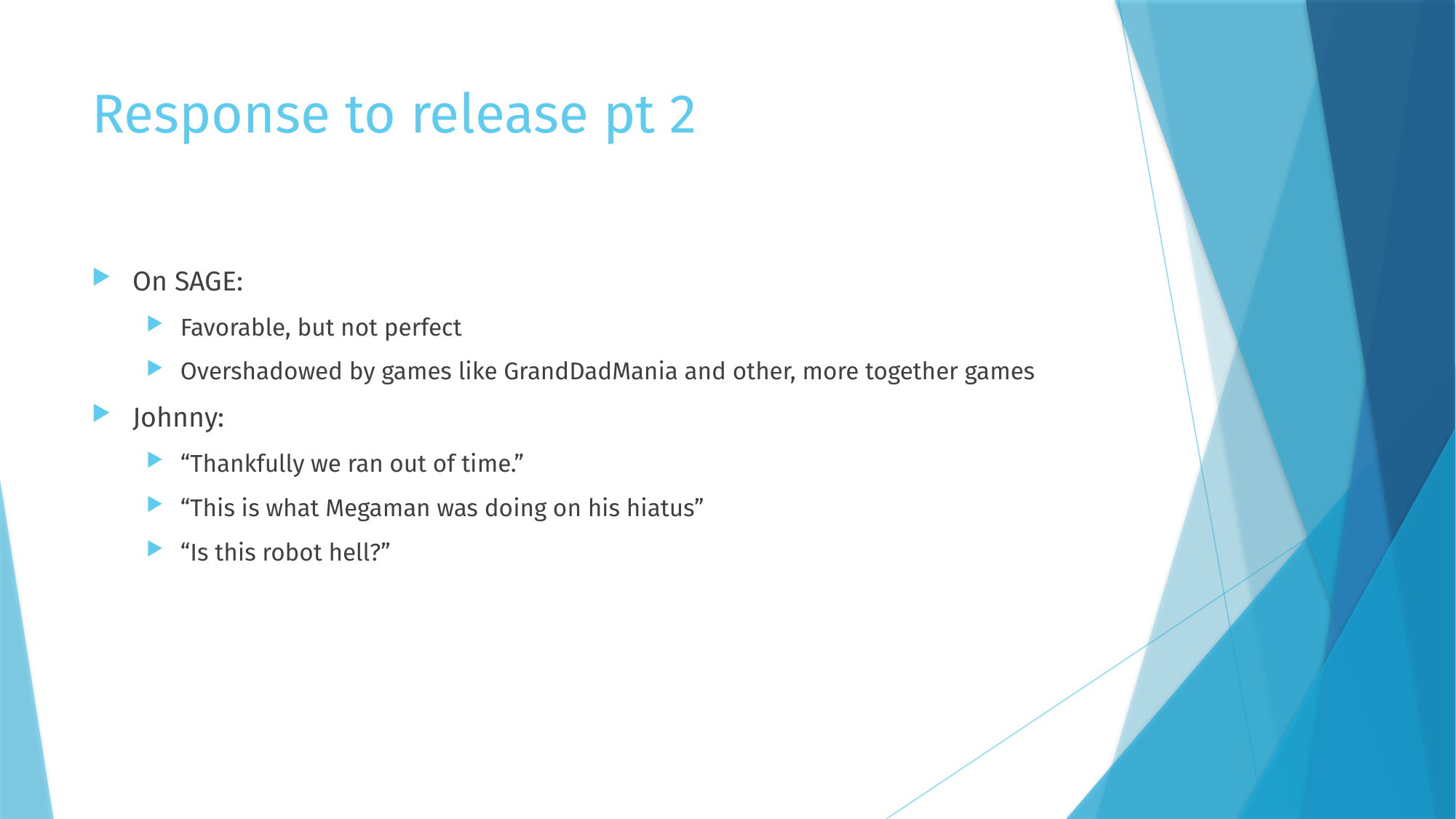

# Response to release pt 2
On SAGE:
Favorable, but not perfect
Overshadowed by games like GrandDadMania and other, more together games
Johnny:
“Thankfully we ran out of time.”
“This is what Megaman was doing on his hiatus”
“Is this robot hell?”